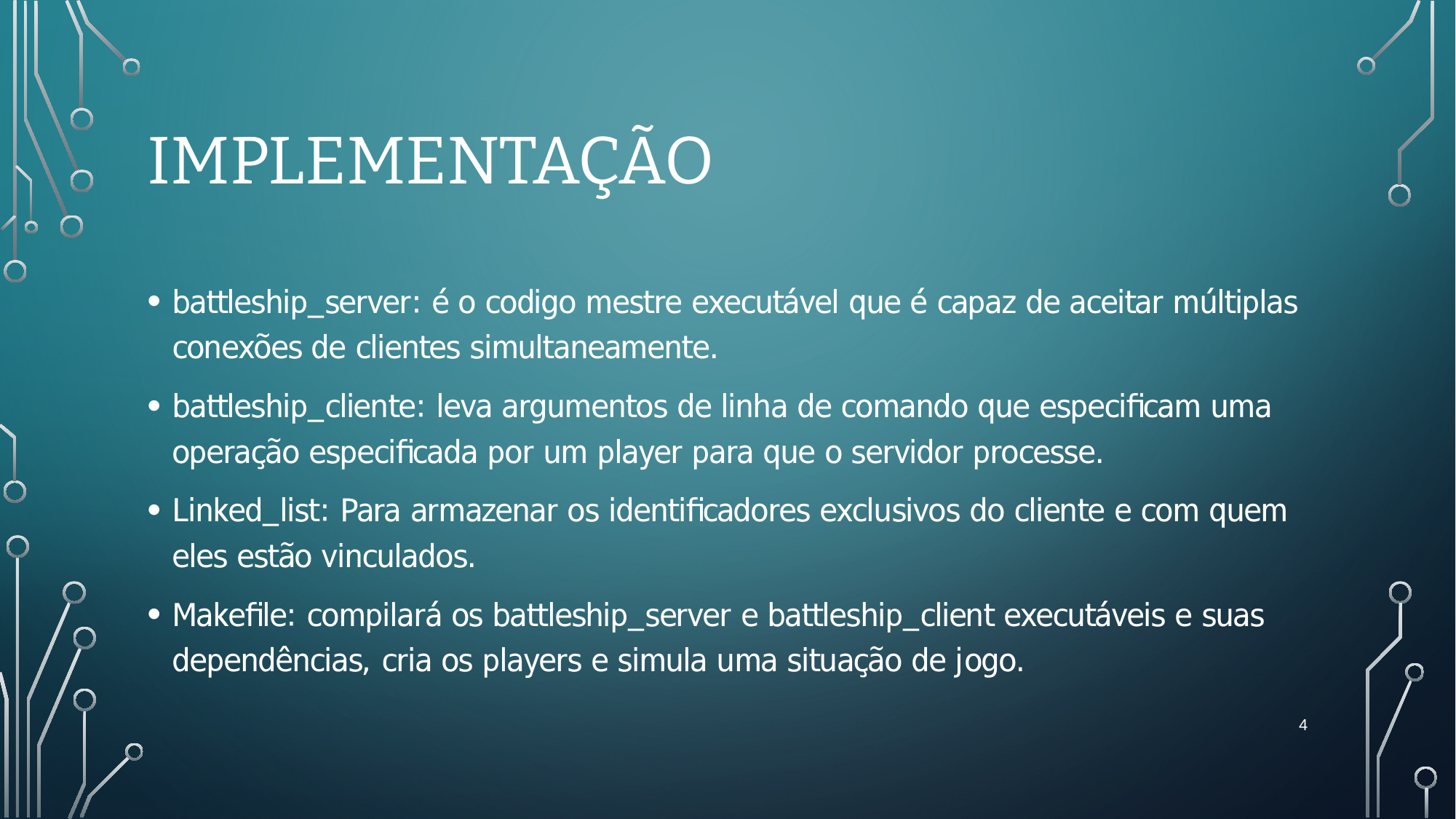

# implementação
battleship_server: é o codigo mestre executável que é capaz de aceitar múltiplas conexões de clientes simultaneamente.
battleship_cliente: leva argumentos de linha de comando que especificam uma operação especificada por um player para que o servidor processe.
Linked_list: Para armazenar os identificadores exclusivos do cliente e com quem eles estão vinculados.
Makefile: compilará os battleship_server e battleship_client executáveis e suas dependências, cria os players e simula uma situação de jogo.
4